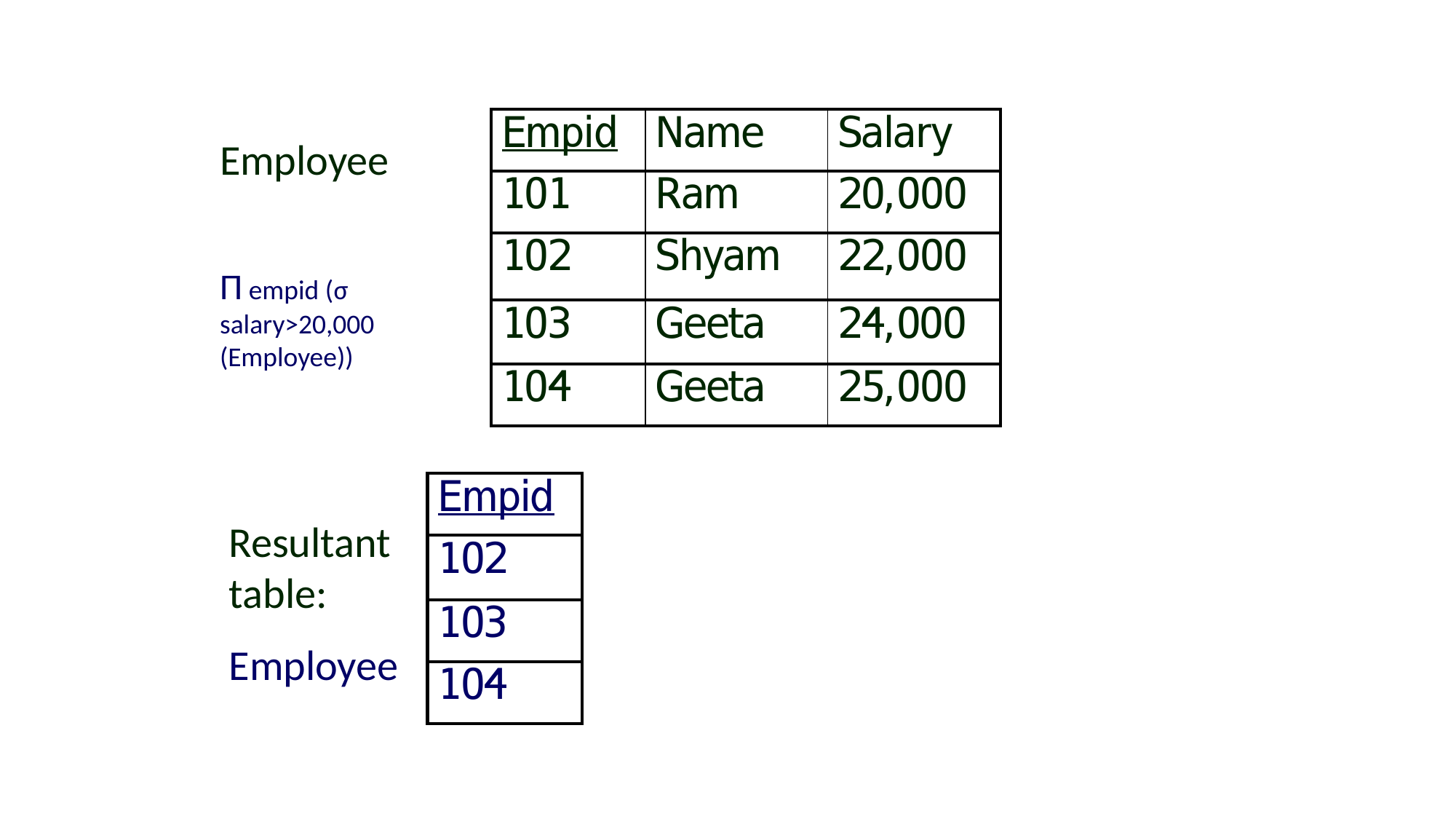

| Empid | Name | Salary |
| --- | --- | --- |
| 101 | Ram | 20,000 |
| 102 | Shyam | 22,000 |
| 103 | Geeta | 24,000 |
| 104 | Geeta | 25,000 |
Employee

Π empid (σ salary>20,000 (Employee))

| Empid |
| --- |
| 102 |
| 103 |
| 104 |
Resultant table:
Employee